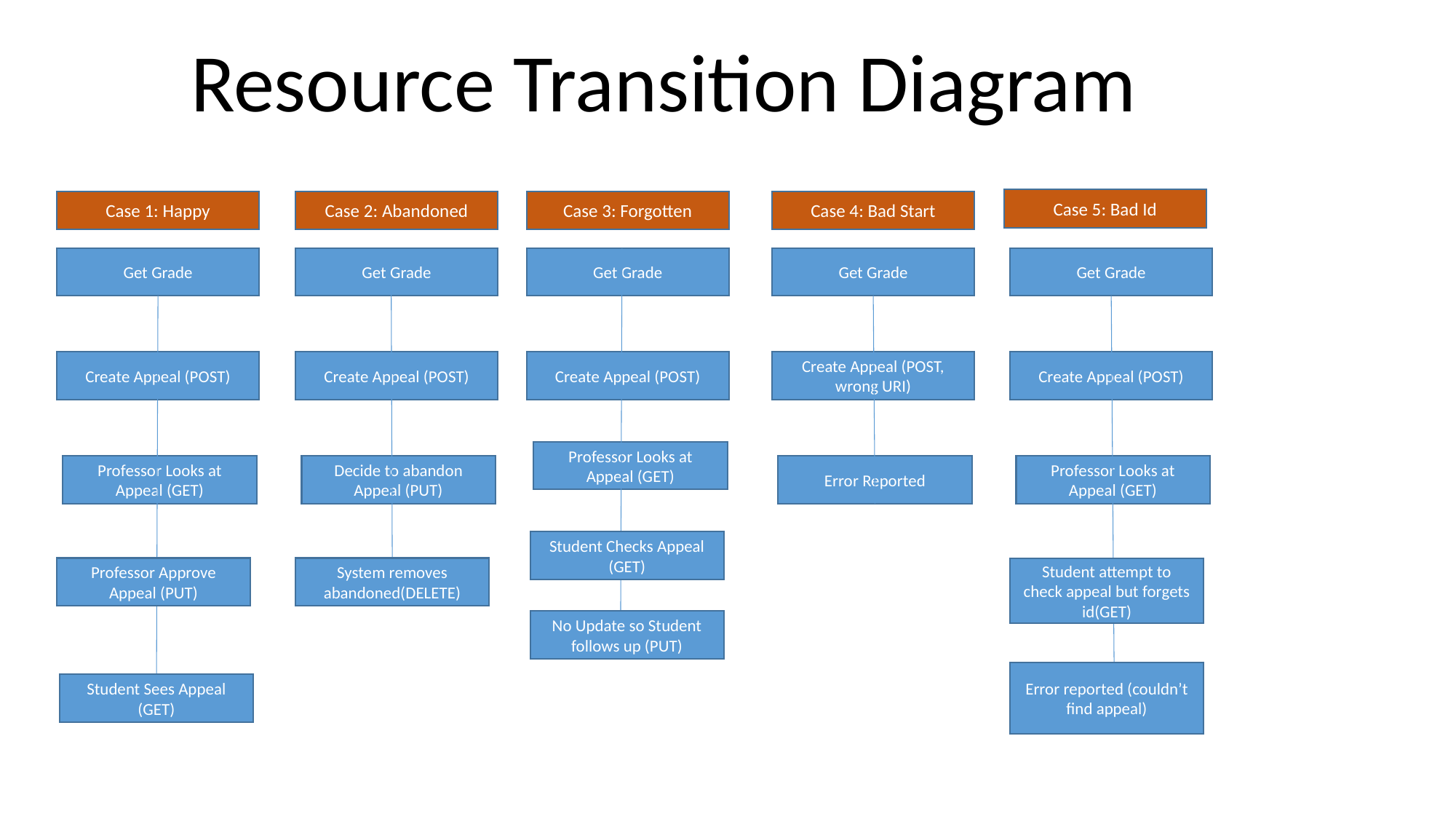

Resource Transition Diagram
Case 5: Bad Id
Case 1: Happy
Case 2: Abandoned
Case 3: Forgotten
Case 4: Bad Start
Get Grade
Get Grade
Get Grade
Get Grade
Get Grade
Create Appeal (POST)
Create Appeal (POST)
Create Appeal (POST)
Create Appeal (POST, wrong URI)
Create Appeal (POST)
Professor Looks at Appeal (GET)
Professor Looks at Appeal (GET)
Decide to abandon Appeal (PUT)
Error Reported
Professor Looks at Appeal (GET)
Student Checks Appeal (GET)
Professor Approve Appeal (PUT)
System removes abandoned(DELETE)
Student attempt to check appeal but forgets id(GET)
No Update so Student follows up (PUT)
Error reported (couldn’t find appeal)
Student Sees Appeal (GET)